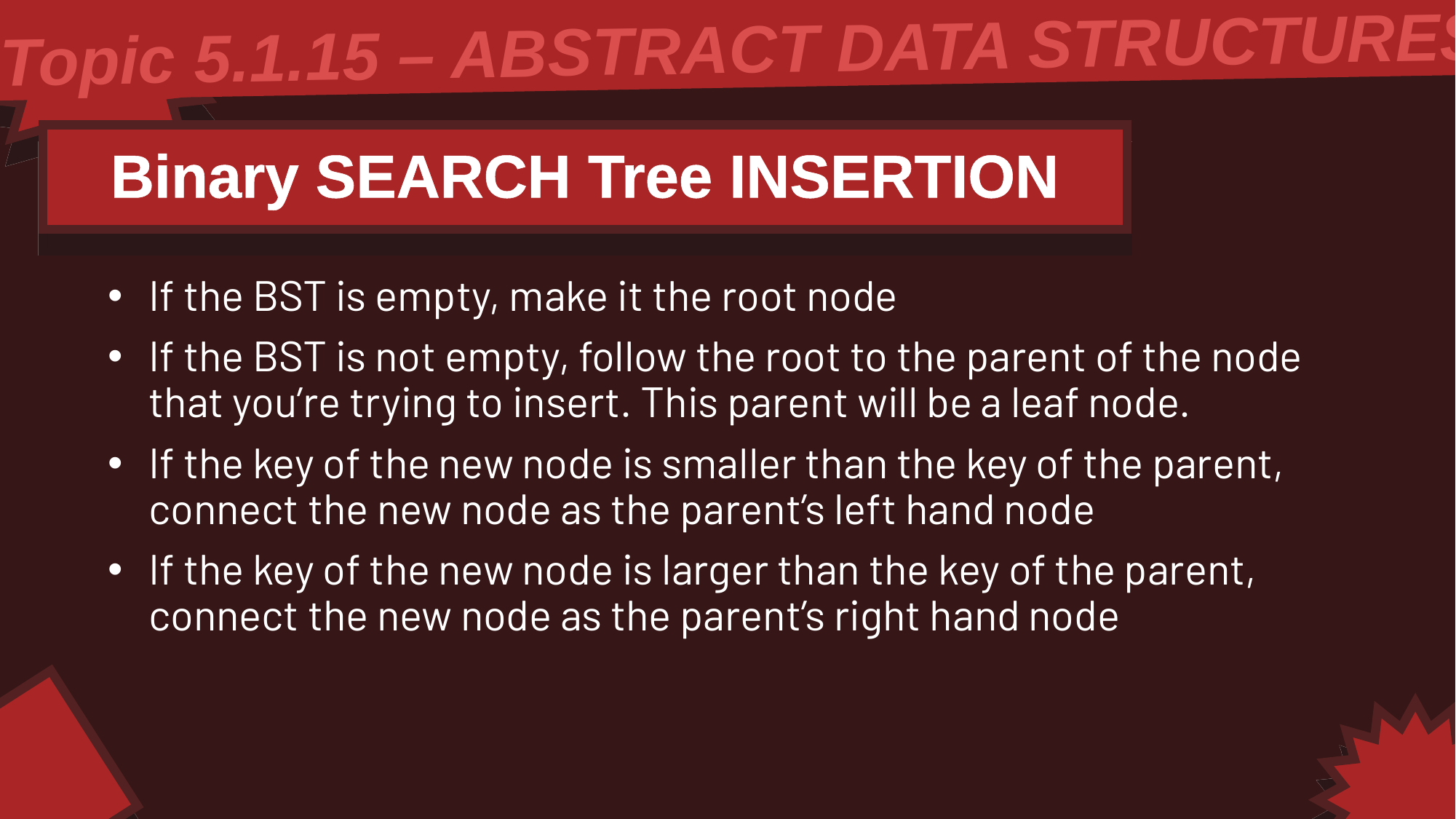

Topic 5.1.15 – ABSTRACT DATA STRUCTURES

Binary SEARCH Tree INSERTION
If the BST is empty, make it the root node
If the BST is not empty, follow the root to the parent of the node that you’re trying to insert. This parent will be a leaf node.
If the key of the new node is smaller than the key of the parent, connect the new node as the parent’s left hand node
If the key of the new node is larger than the key of the parent, connect the new node as the parent’s right hand node